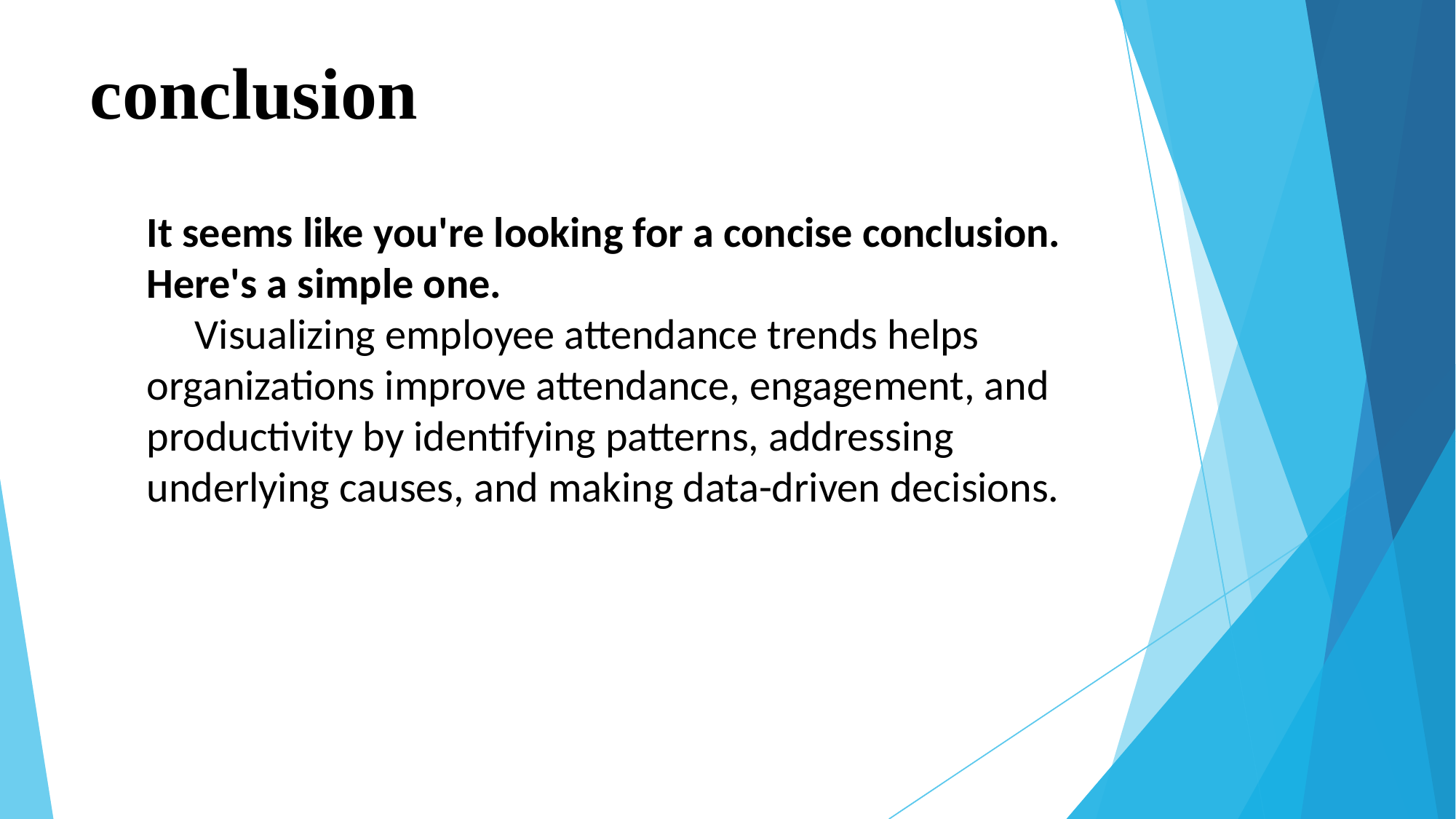

# conclusion
It seems like you're looking for a concise conclusion. Here's a simple one.
     Visualizing employee attendance trends helps organizations improve attendance, engagement, and productivity by identifying patterns, addressing underlying causes, and making data-driven decisions.